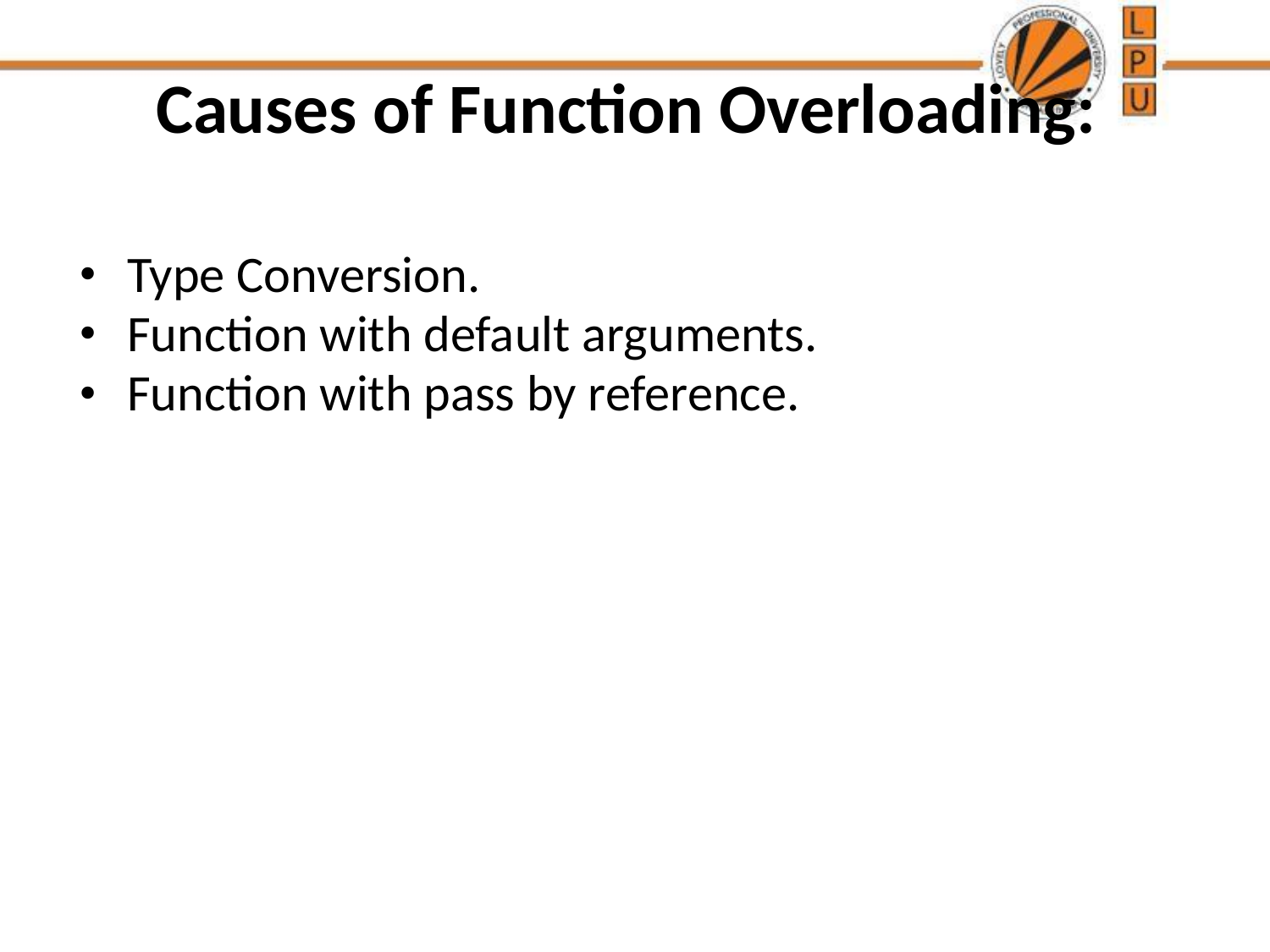

# Causes of Function Overloading:
Type Conversion.
Function with default arguments.
Function with pass by reference.